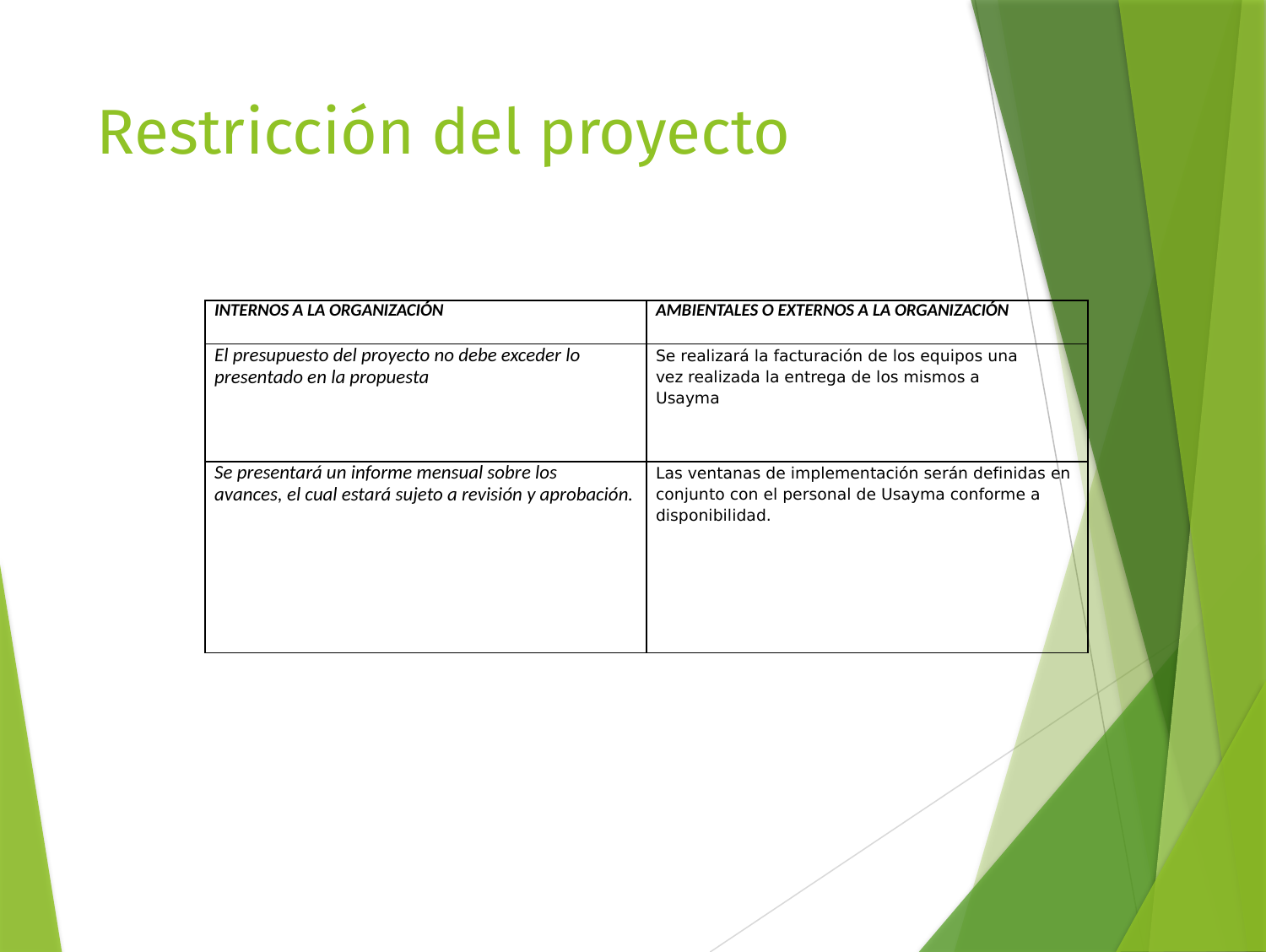

# Restricción del proyecto
| INTERNOS A LA ORGANIZACIÓN | AMBIENTALES O EXTERNOS A LA ORGANIZACIÓN |
| --- | --- |
| El presupuesto del proyecto no debe exceder lo presentado en la propuesta | Se realizará la facturación de los equipos una vez realizada la entrega de los mismos a Usayma |
| Se presentará un informe mensual sobre los avances, el cual estará sujeto a revisión y aprobación. | Las ventanas de implementación serán definidas en conjunto con el personal de Usayma conforme a disponibilidad. |